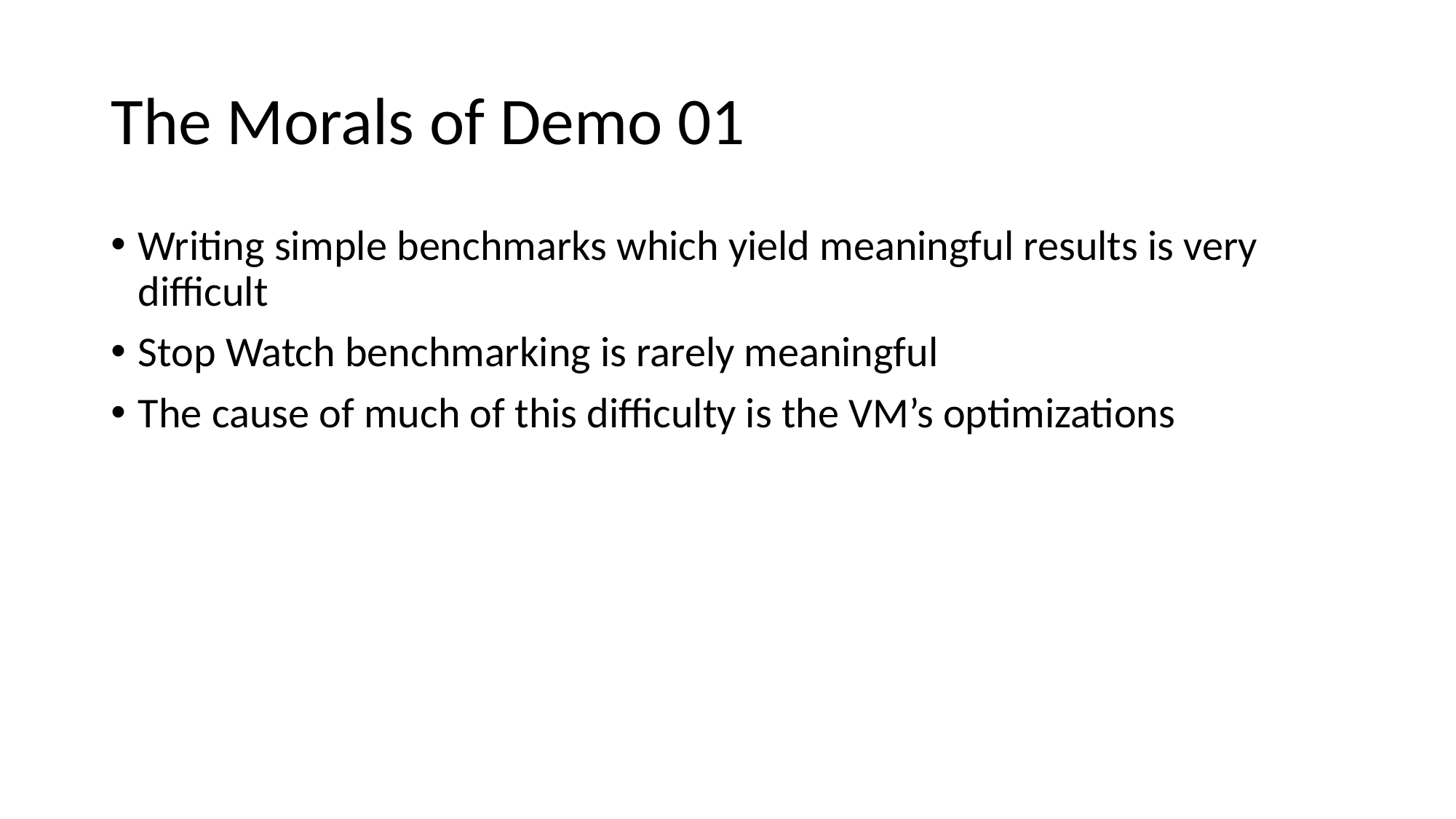

# The Morals of Demo 01
Writing simple benchmarks which yield meaningful results is very difficult
Stop Watch benchmarking is rarely meaningful
The cause of much of this difficulty is the VM’s optimizations